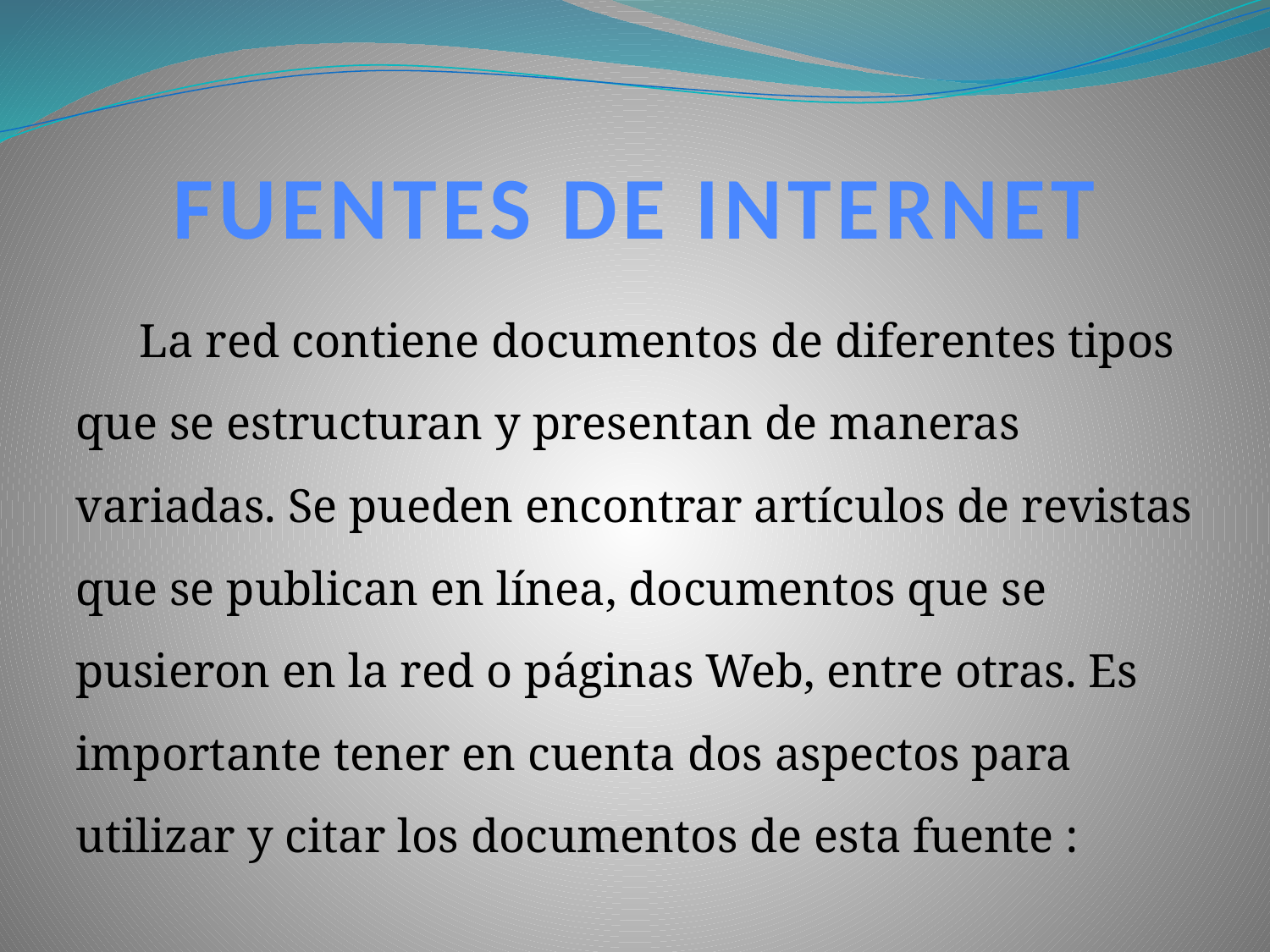

# FUENTES DE INTERNET
La red contiene documentos de diferentes tipos que se estructuran y presentan de maneras variadas. Se pueden encontrar artículos de revistas que se publican en línea, documentos que se pusieron en la red o páginas Web, entre otras. Es importante tener en cuenta dos aspectos para utilizar y citar los documentos de esta fuente :